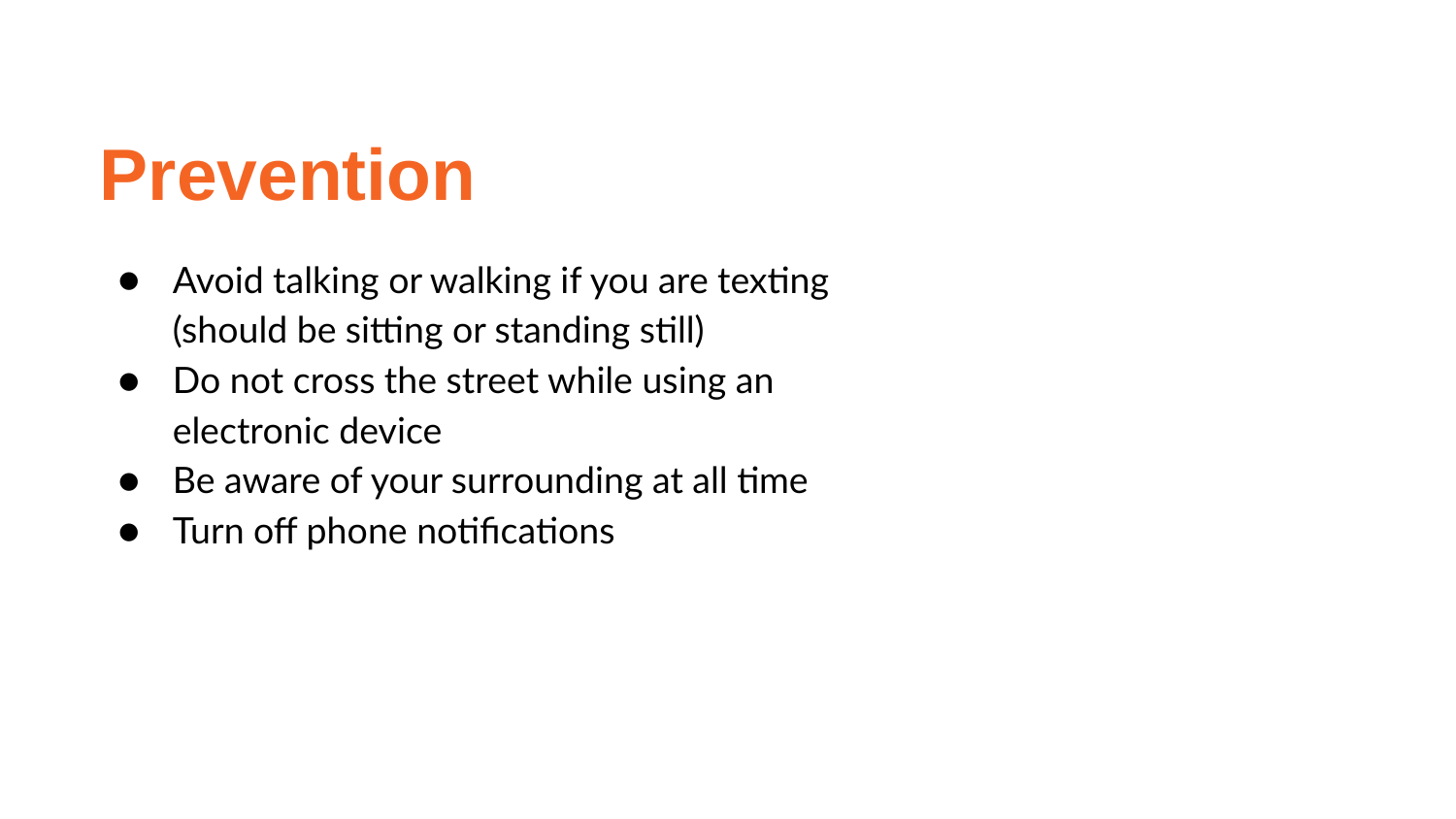

Prevention
Avoid talking or walking if you are texting (should be sitting or standing still)
Do not cross the street while using an electronic device
Be aware of your surrounding at all time
Turn off phone notifications